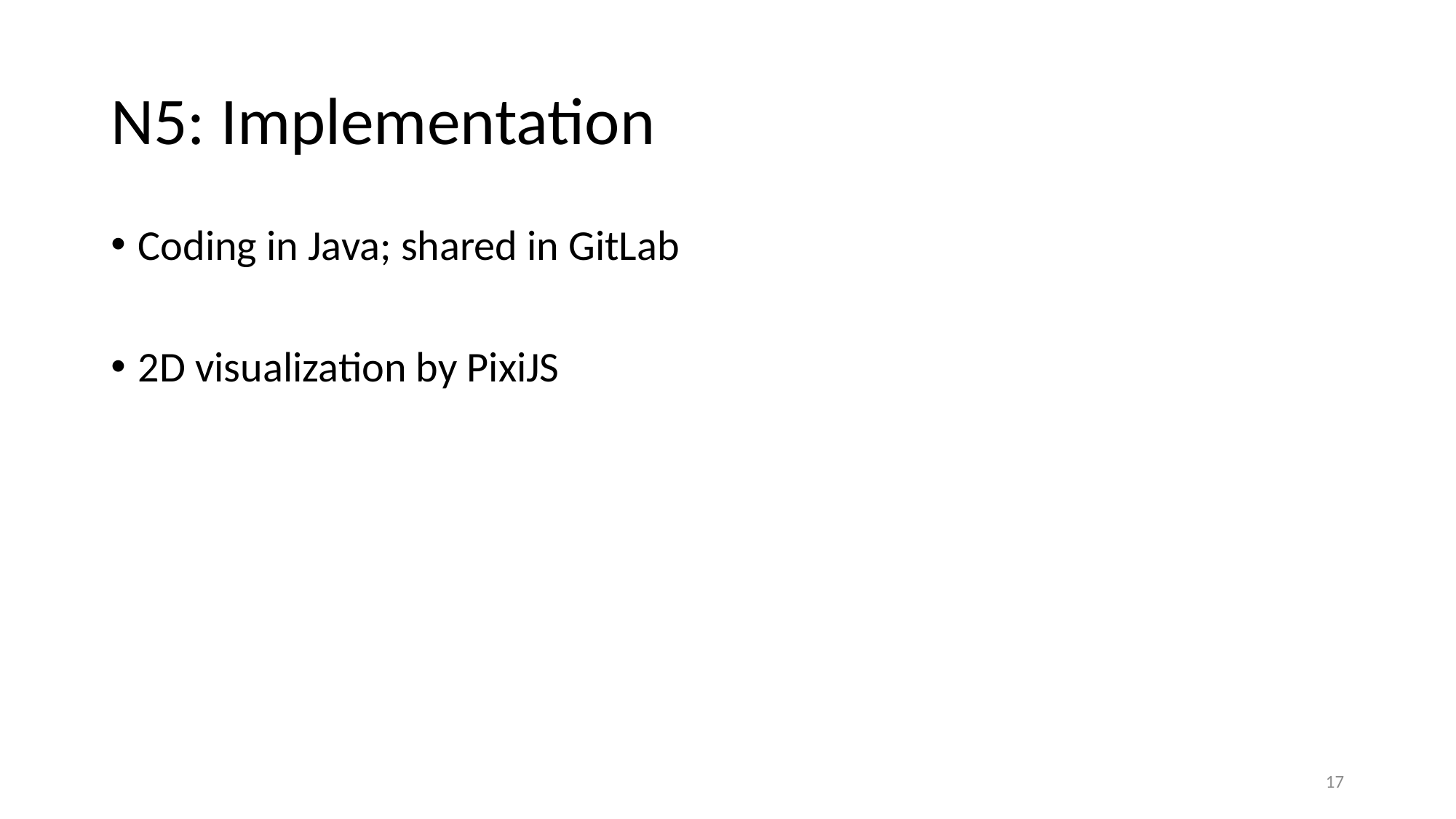

# N5: Implementation
Coding in Java; shared in GitLab

2D visualization by PixiJS

17